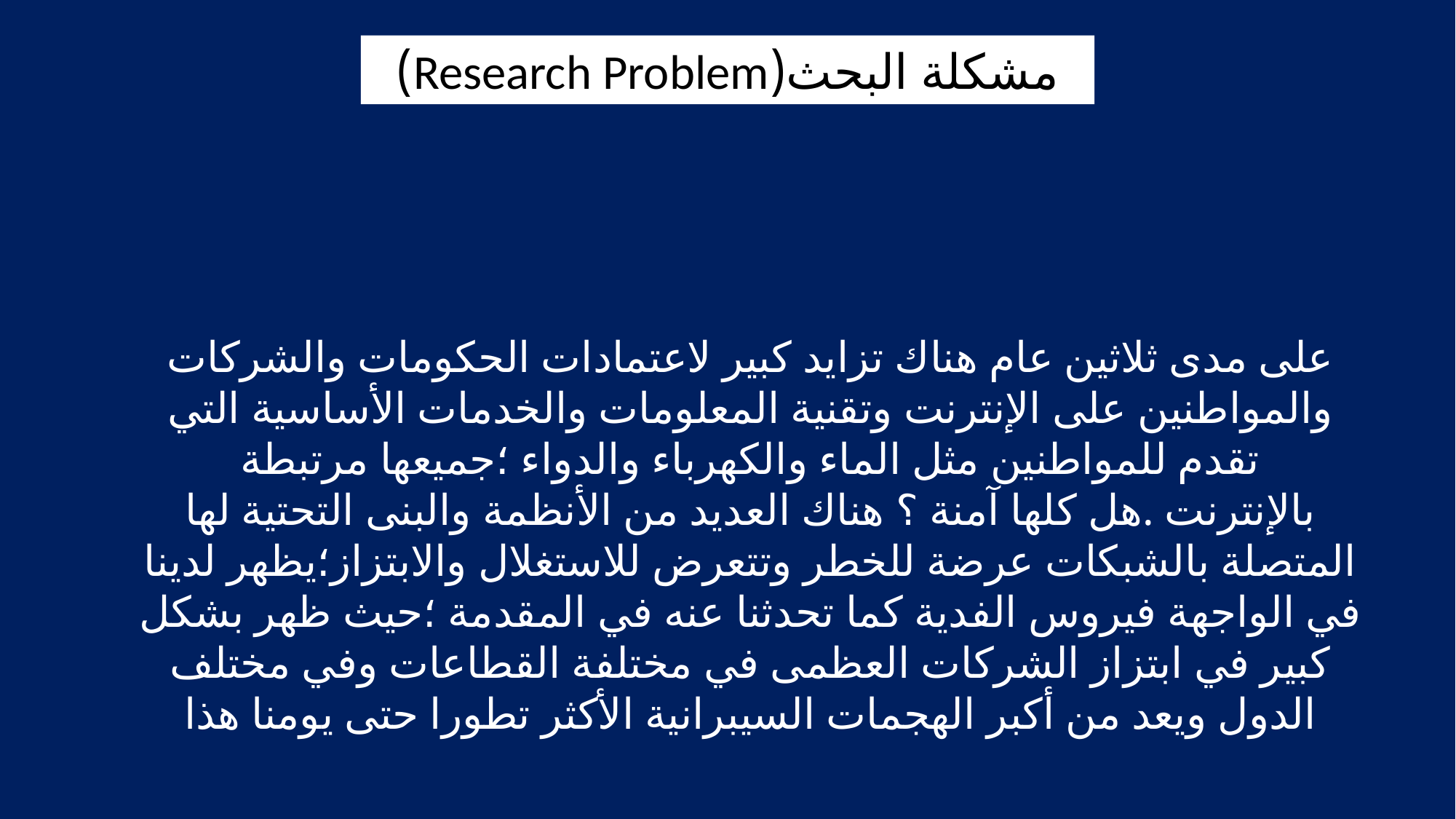

مشكلة البحث(Research Problem)
على مدى ثلاثين عام هناك تزايد كبير لاعتمادات الحكومات والشركات والمواطنين على الإنترنت وتقنية المعلومات والخدمات الأساسية التي تقدم للمواطنين مثل الماء والكهرباء والدواء ؛جميعها مرتبطة بالإنترنت .هل كلها آمنة ؟ هناك العديد من الأنظمة والبنى التحتية لها المتصلة بالشبكات عرضة للخطر وتتعرض للاستغلال والابتزاز؛يظهر لدينا في الواجهة فيروس الفدية كما تحدثنا عنه في المقدمة ؛حيث ظهر بشكل كبير في ابتزاز الشركات العظمى في مختلفة القطاعات وفي مختلف الدول ويعد من أكبر الهجمات السيبرانية الأكثر تطورا حتى يومنا هذا